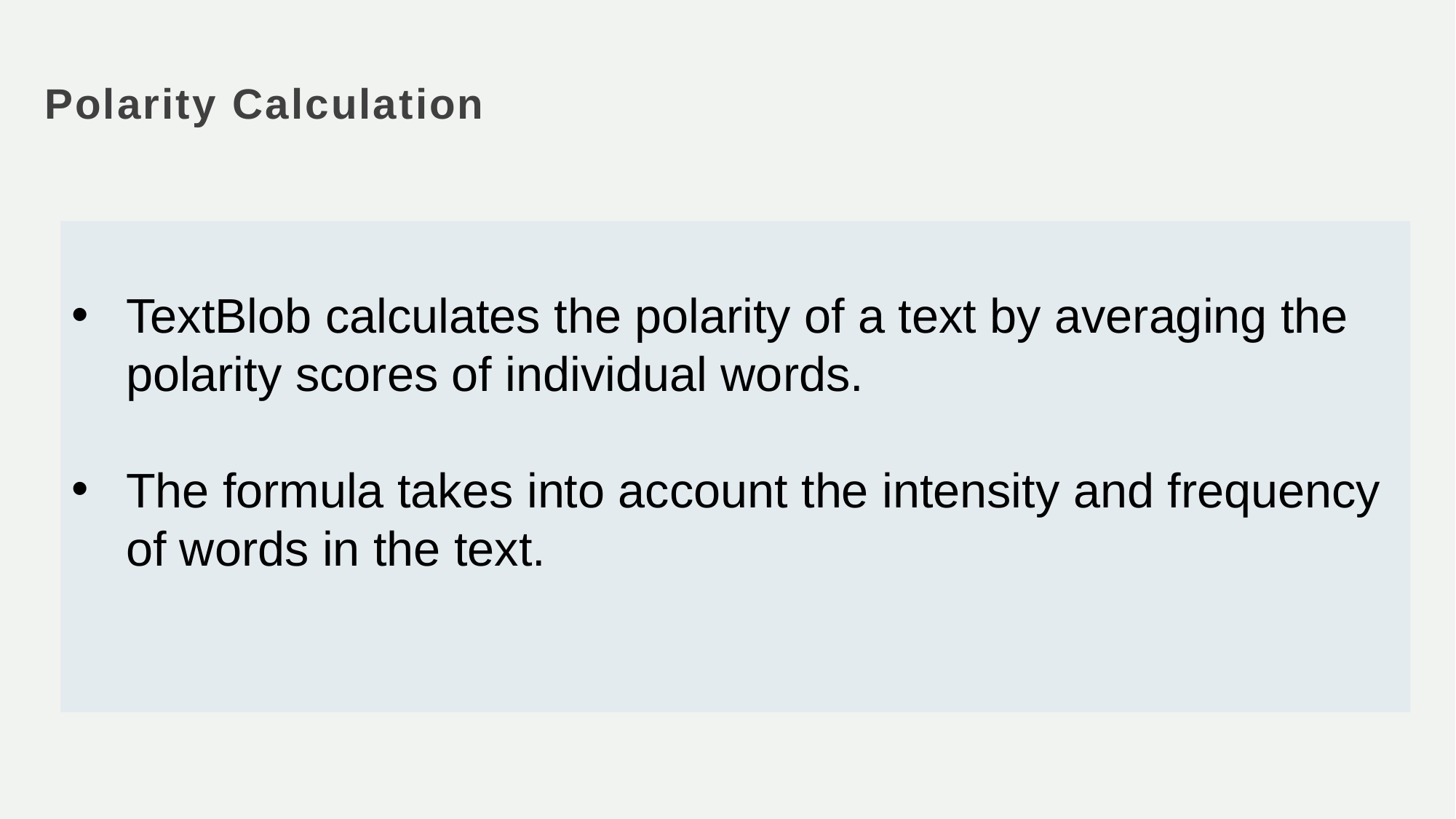

# Polarity Calculation

TextBlob calculates the polarity of a text by averaging the polarity scores of individual words.

The formula takes into account the intensity and frequency of words in the text.